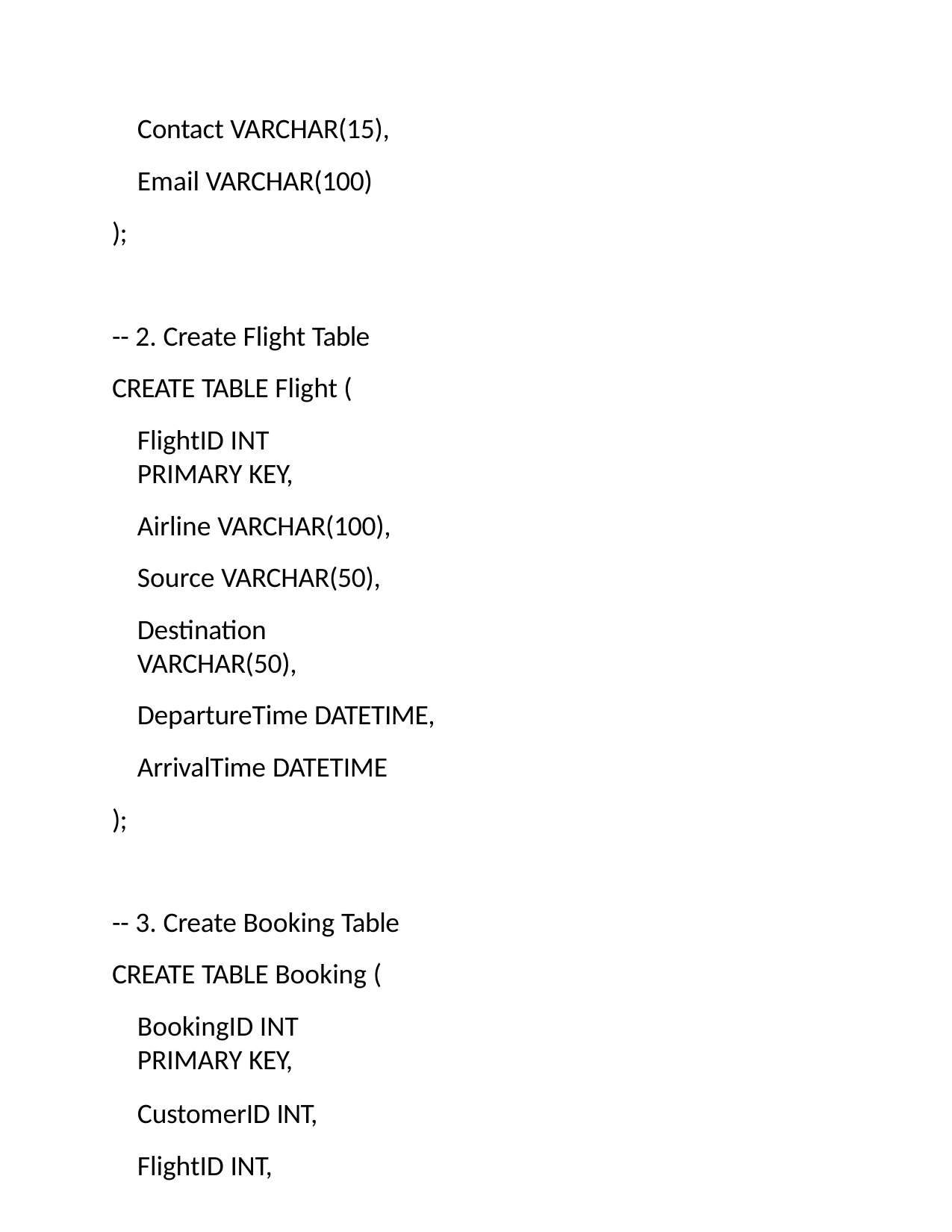

Contact VARCHAR(15), Email VARCHAR(100)
);

-- 2. Create Flight Table CREATE TABLE Flight (
FlightID INT PRIMARY KEY,
Airline VARCHAR(100), Source VARCHAR(50),
Destination VARCHAR(50),
DepartureTime DATETIME, ArrivalTime DATETIME
);

-- 3. Create Booking Table CREATE TABLE Booking (
BookingID INT PRIMARY KEY,
CustomerID INT, FlightID INT,